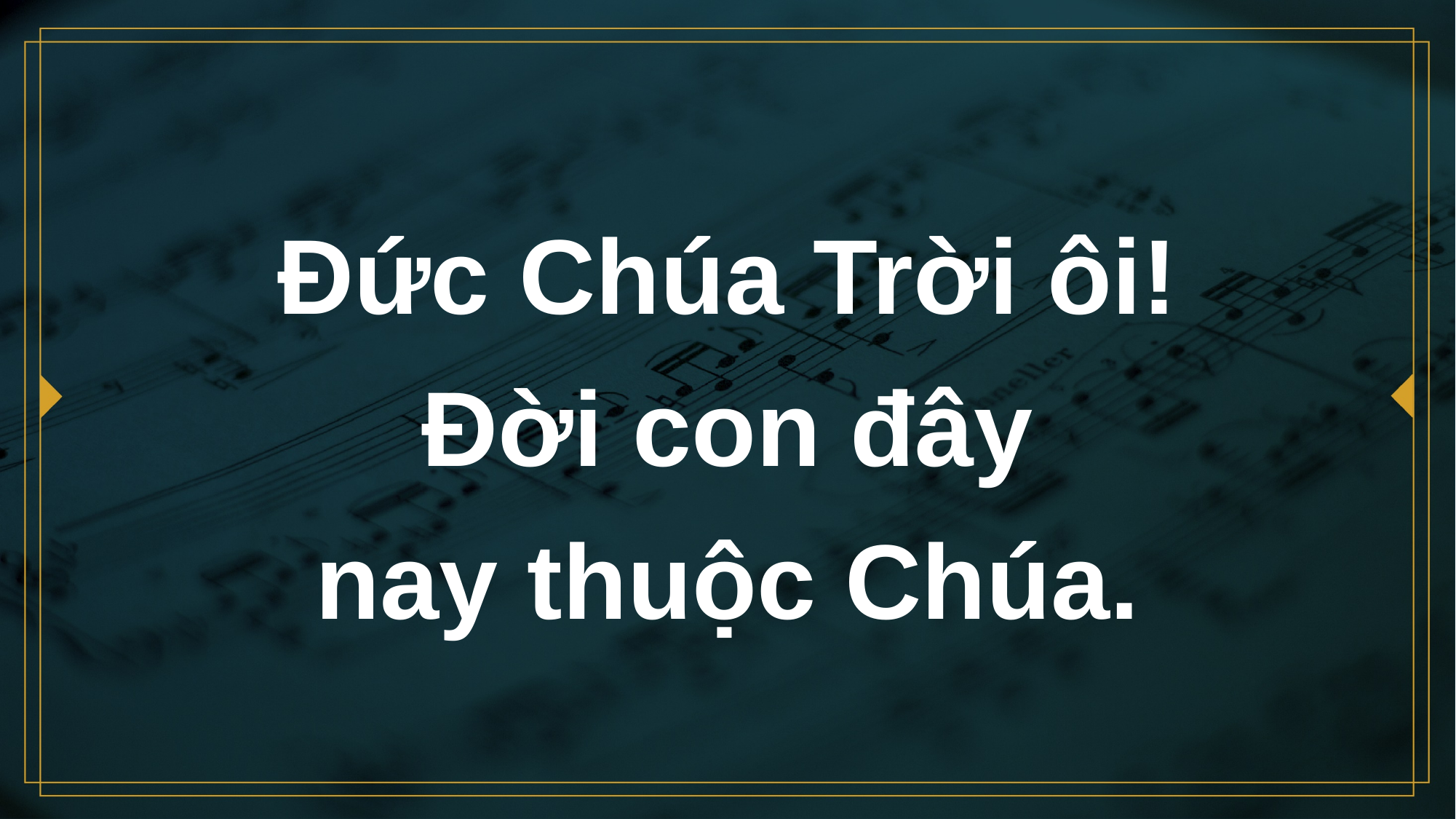

# Đức Chúa Trời ôi! Đời con đây nay thuộc Chúa.